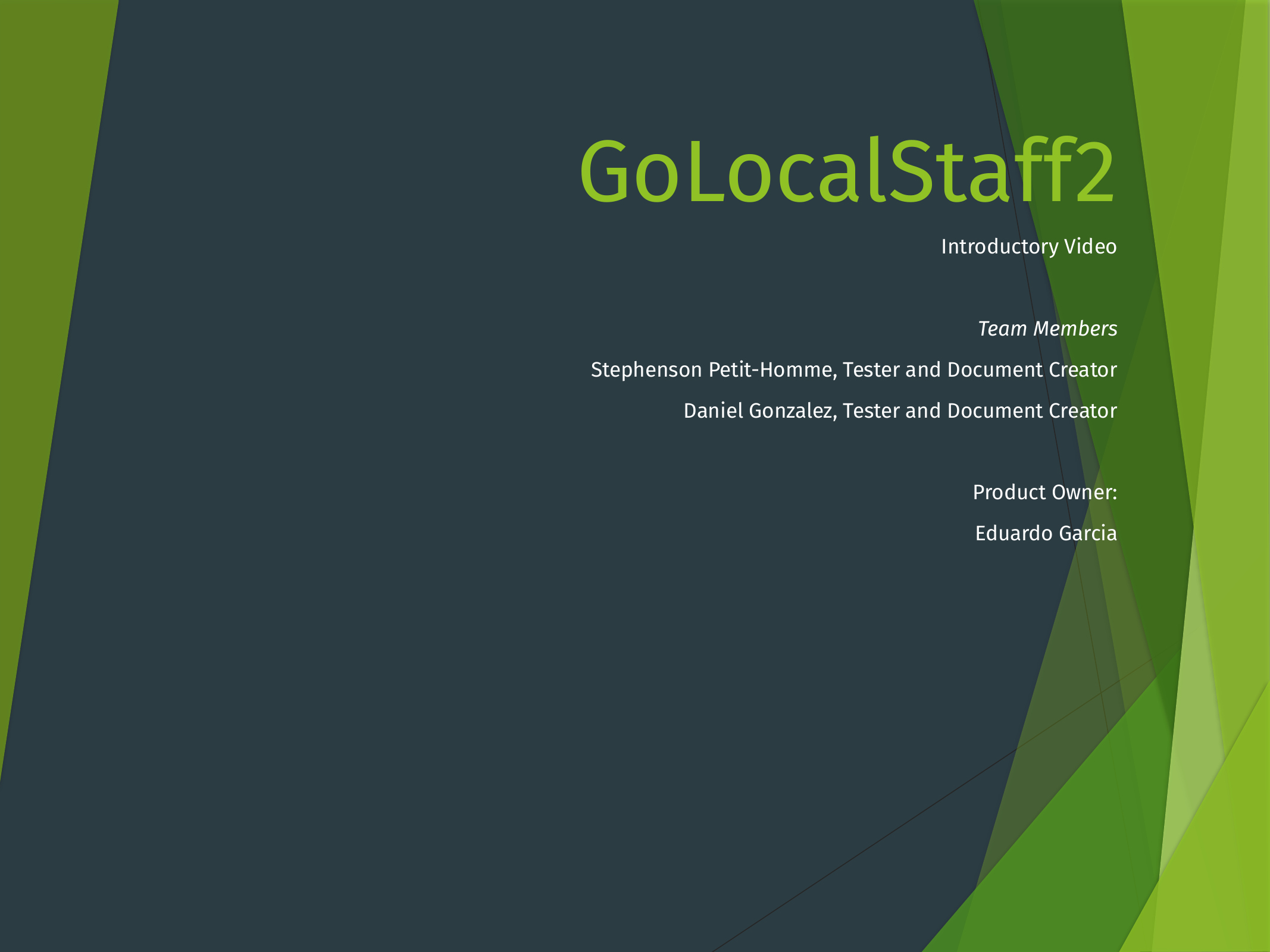

# GoLocalStaff2

Introductory Video

Team Members
Stephenson Petit-Homme, Tester and Document Creator
Daniel Gonzalez, Tester and Document Creator

Product Owner:
Eduardo Garcia